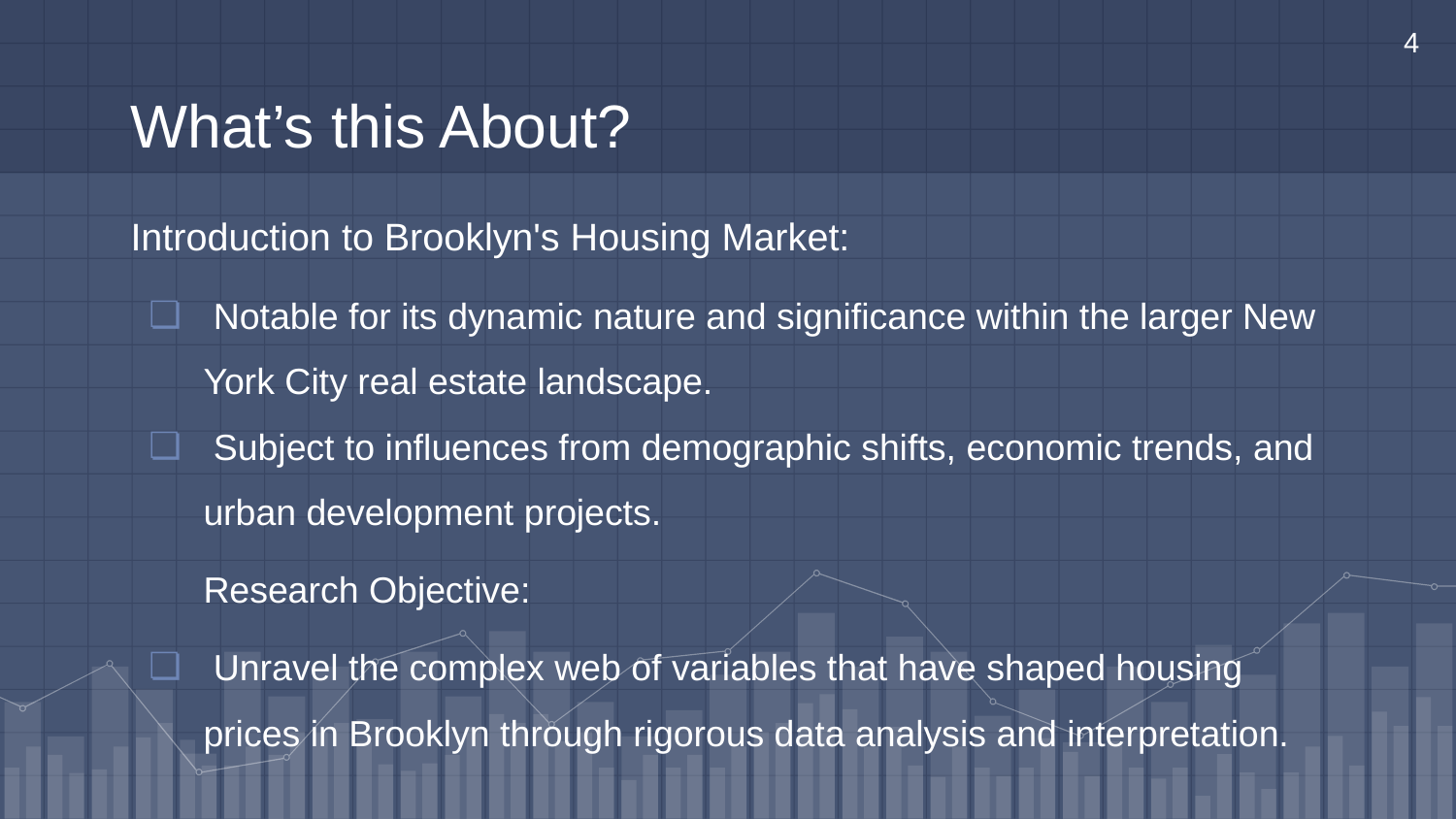

4
# What’s this About?
Introduction to Brooklyn's Housing Market:
 Notable for its dynamic nature and significance within the larger New York City real estate landscape.
 Subject to influences from demographic shifts, economic trends, and urban development projects.
Research Objective:
 Unravel the complex web of variables that have shaped housing prices in Brooklyn through rigorous data analysis and interpretation.